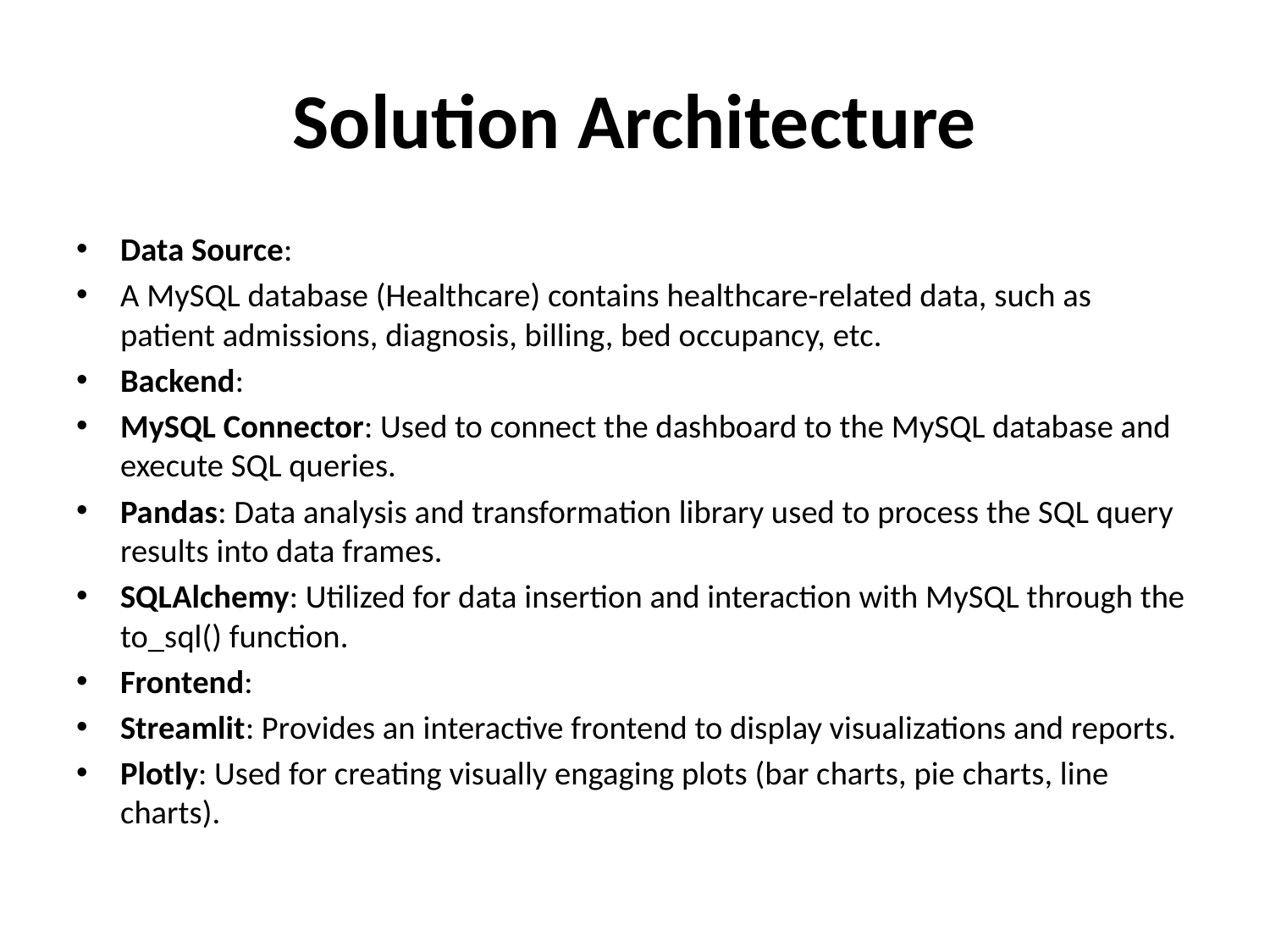

# Solution Architecture
Data Source:
A MySQL database (Healthcare) contains healthcare-related data, such as patient admissions, diagnosis, billing, bed occupancy, etc.
Backend:
MySQL Connector: Used to connect the dashboard to the MySQL database and execute SQL queries.
Pandas: Data analysis and transformation library used to process the SQL query results into data frames.
SQLAlchemy: Utilized for data insertion and interaction with MySQL through the to_sql() function.
Frontend:
Streamlit: Provides an interactive frontend to display visualizations and reports.
Plotly: Used for creating visually engaging plots (bar charts, pie charts, line charts).